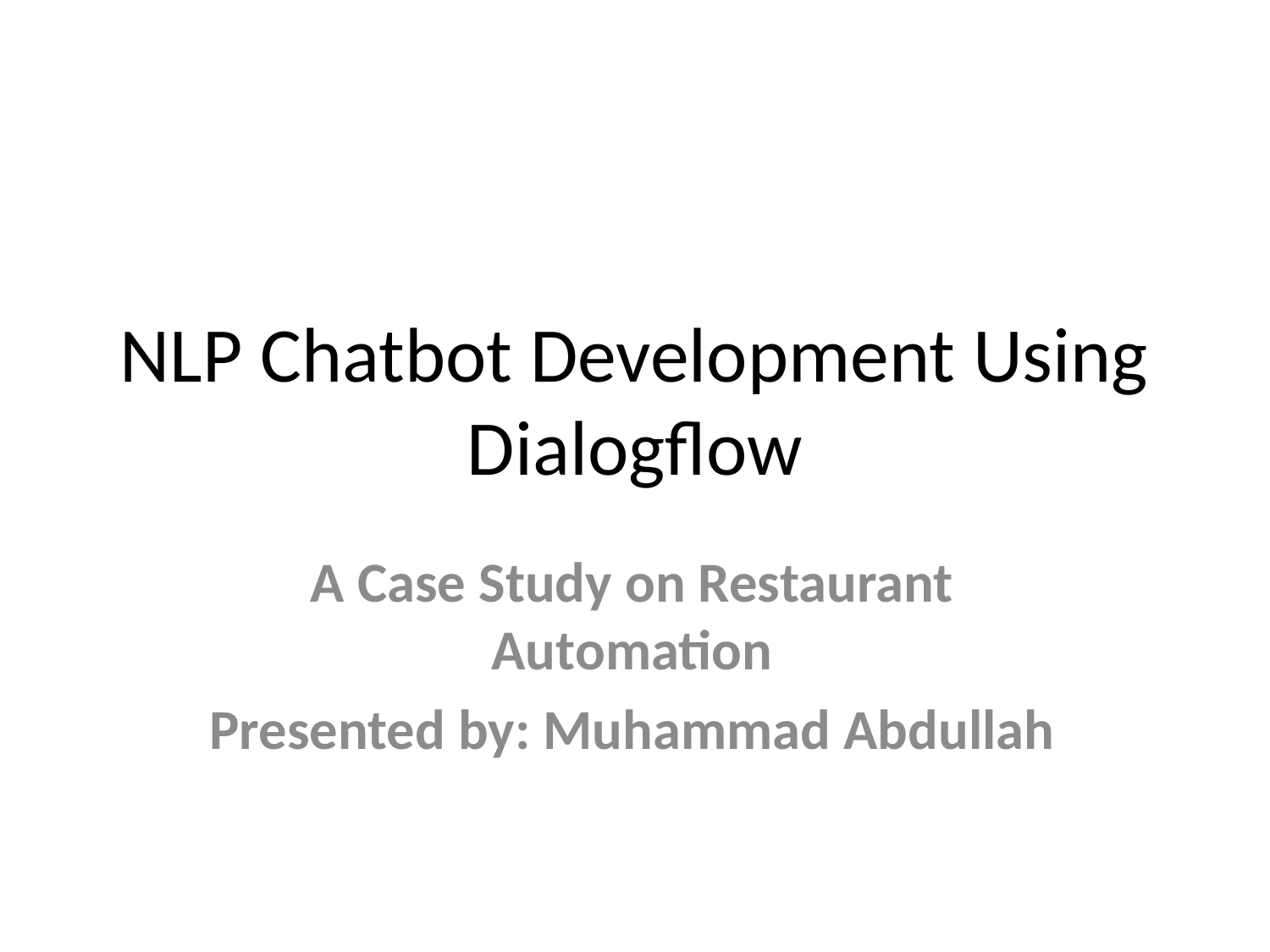

# NLP Chatbot Development Using Dialogflow
A Case Study on Restaurant Automation
Presented by: Muhammad Abdullah